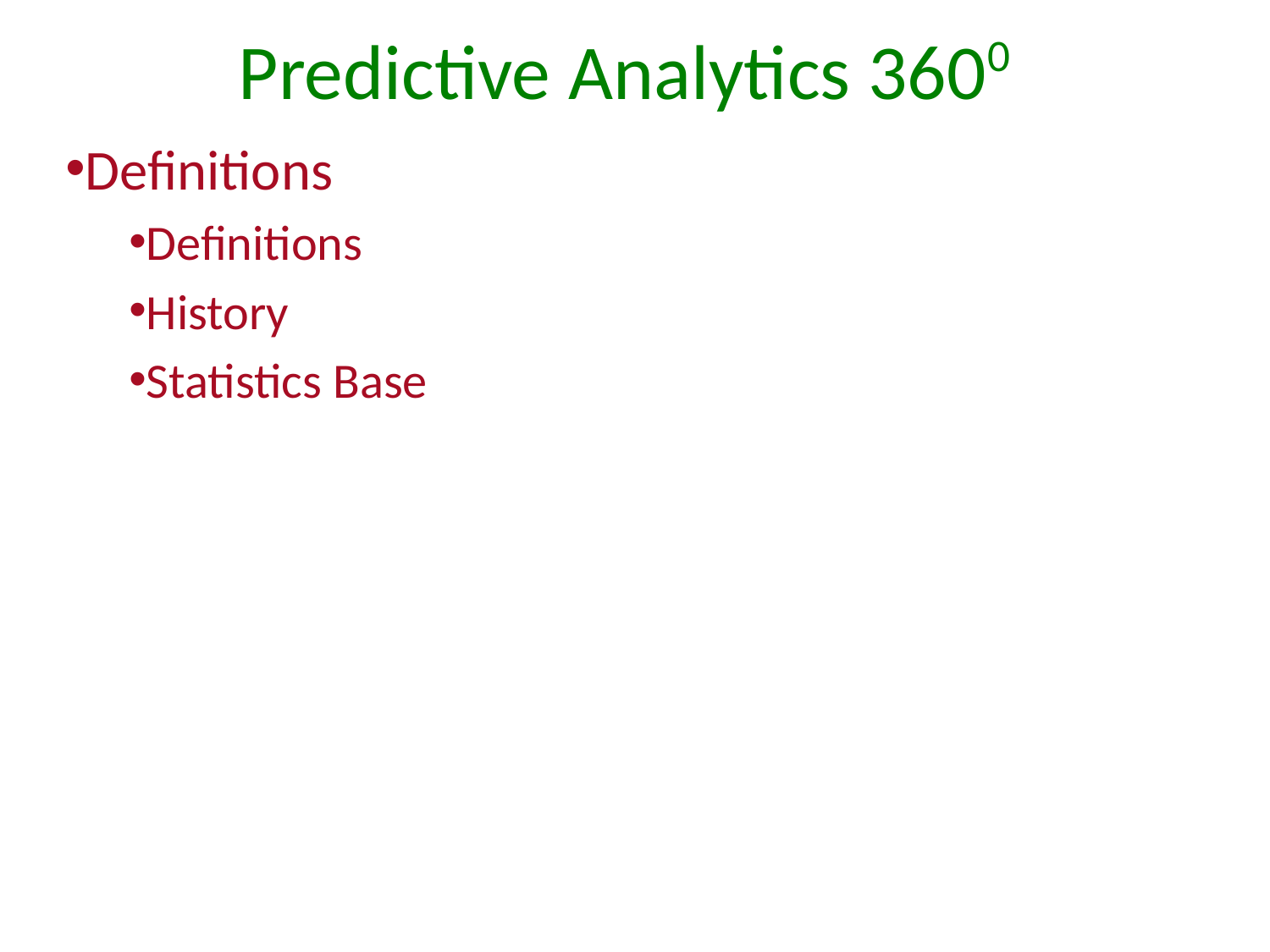

# Predictive Analytics 3600
Definitions
Definitions
History
Statistics Base